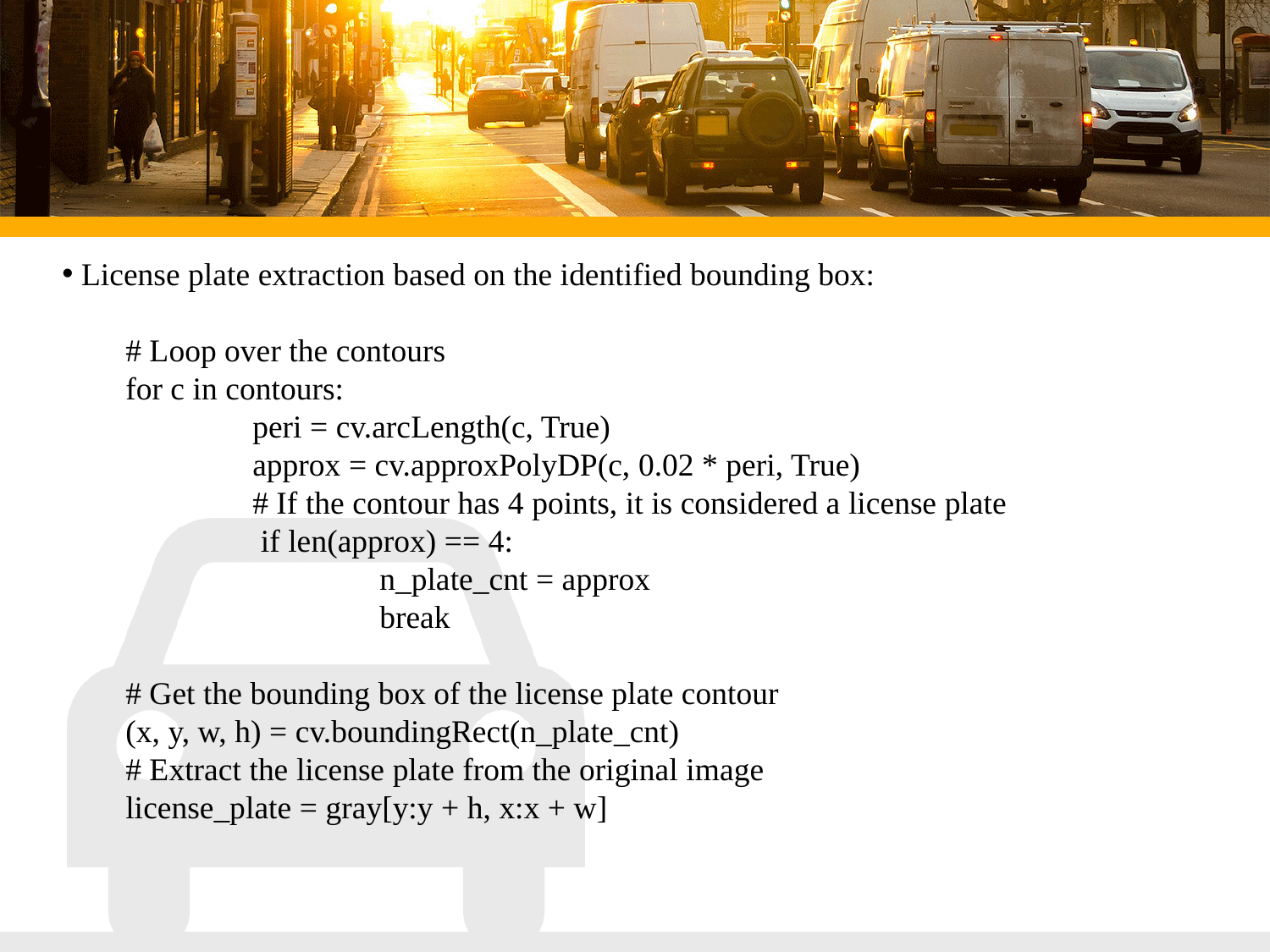

License plate extraction based on the identified bounding box:

# Loop over the contours
for c in contours:
	peri = cv.arcLength(c, True)
	approx = cv.approxPolyDP(c, 0.02 * peri, True)
 	# If the contour has 4 points, it is considered a license plate
	 if len(approx) == 4:
		n_plate_cnt = approx
		break

# Get the bounding box of the license plate contour
(x, y, w, h) = cv.boundingRect(n_plate_cnt)
# Extract the license plate from the original image
license_plate = gray[y:y + h, x:x + w]